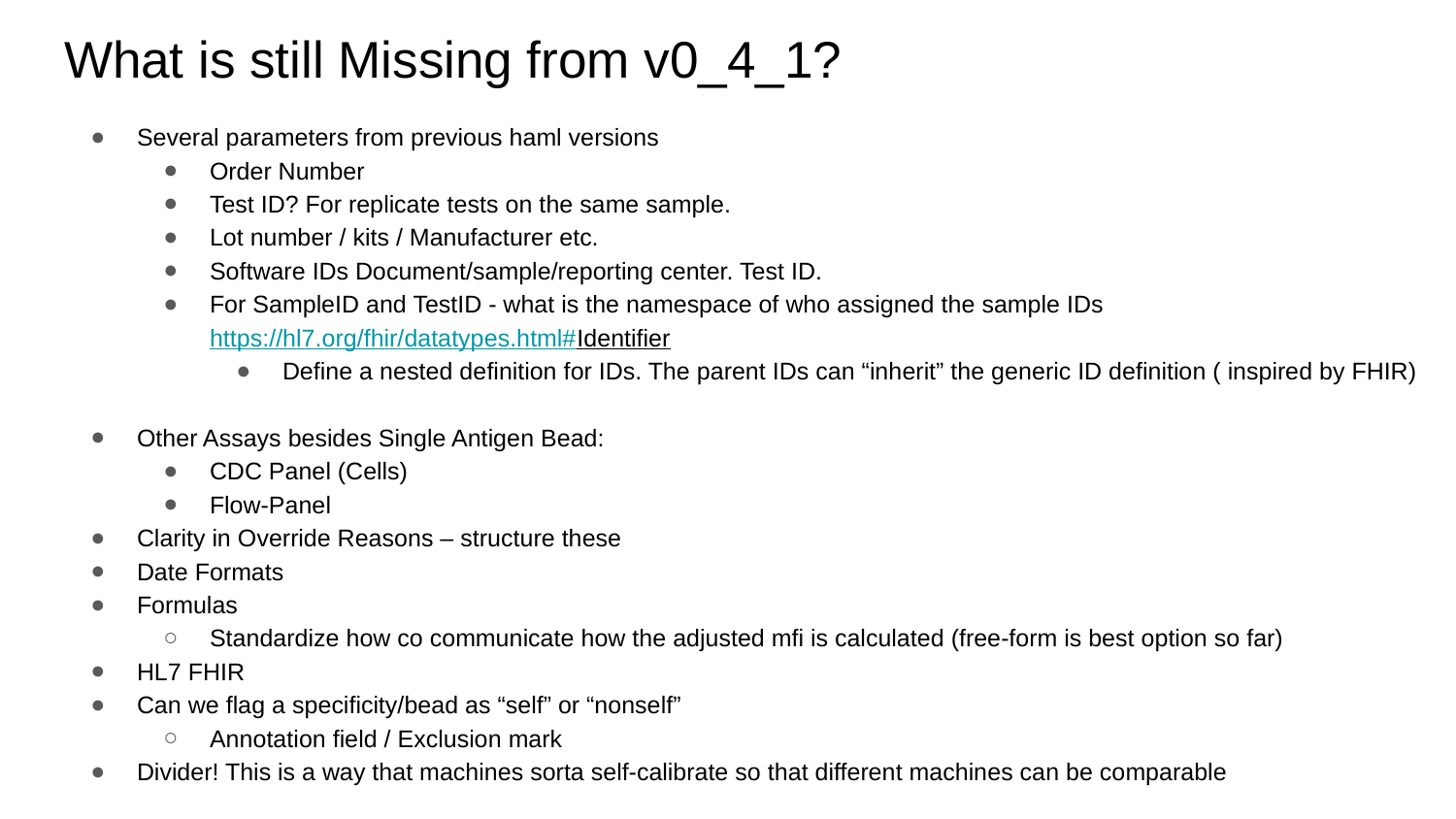

# What is still Missing from v0_4_1?
Several parameters from previous haml versions
Order Number
Test ID? For replicate tests on the same sample.
Lot number / kits / Manufacturer etc.
Software IDs Document/sample/reporting center. Test ID.
For SampleID and TestID - what is the namespace of who assigned the sample IDs
https://hl7.org/fhir/datatypes.html#Identifier
Define a nested definition for IDs. The parent IDs can “inherit” the generic ID definition ( inspired by FHIR)
Other Assays besides Single Antigen Bead:
CDC Panel (Cells)
Flow-Panel
Clarity in Override Reasons – structure these
Date Formats
Formulas
Standardize how co communicate how the adjusted mfi is calculated (free-form is best option so far)
HL7 FHIR
Can we flag a specificity/bead as “self” or “nonself”
Annotation field / Exclusion mark
Divider! This is a way that machines sorta self-calibrate so that different machines can be comparable